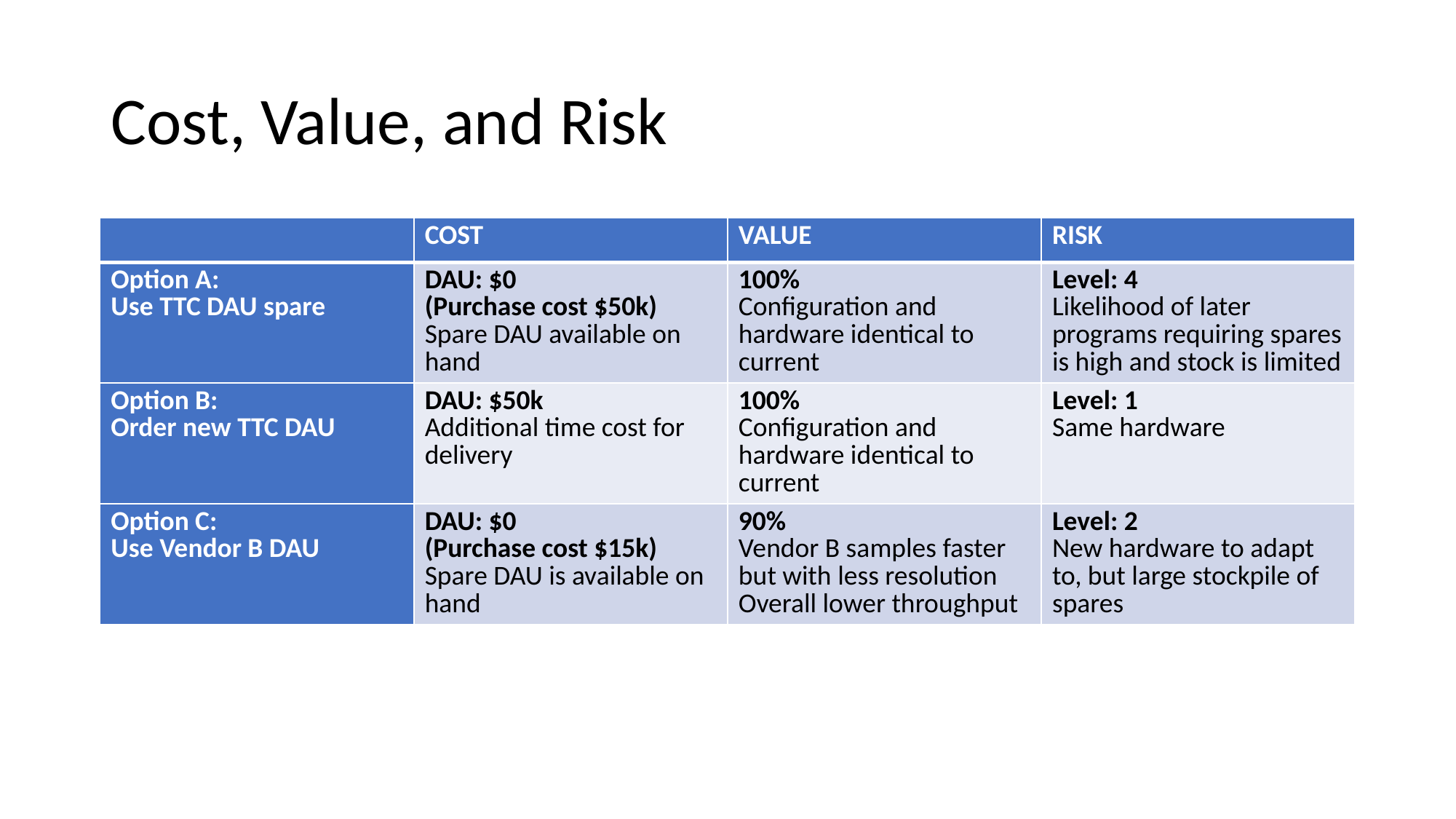

# Cost, Value, and Risk
|  | COST | VALUE | RISK |
| --- | --- | --- | --- |
| Option A: Use TTC DAU spare | DAU: $0 (Purchase cost $50k) Spare DAU available on hand | 100% Configuration and hardware identical to current | Level: 4 Likelihood of later programs requiring spares is high and stock is limited |
| Option B: Order new TTC DAU | DAU: $50k Additional time cost for delivery | 100% Configuration and hardware identical to current | Level: 1 Same hardware |
| Option C: Use Vendor B DAU | DAU: $0 (Purchase cost $15k) Spare DAU is available on hand | 90% Vendor B samples faster but with less resolution Overall lower throughput | Level: 2 New hardware to adapt to, but large stockpile of spares |